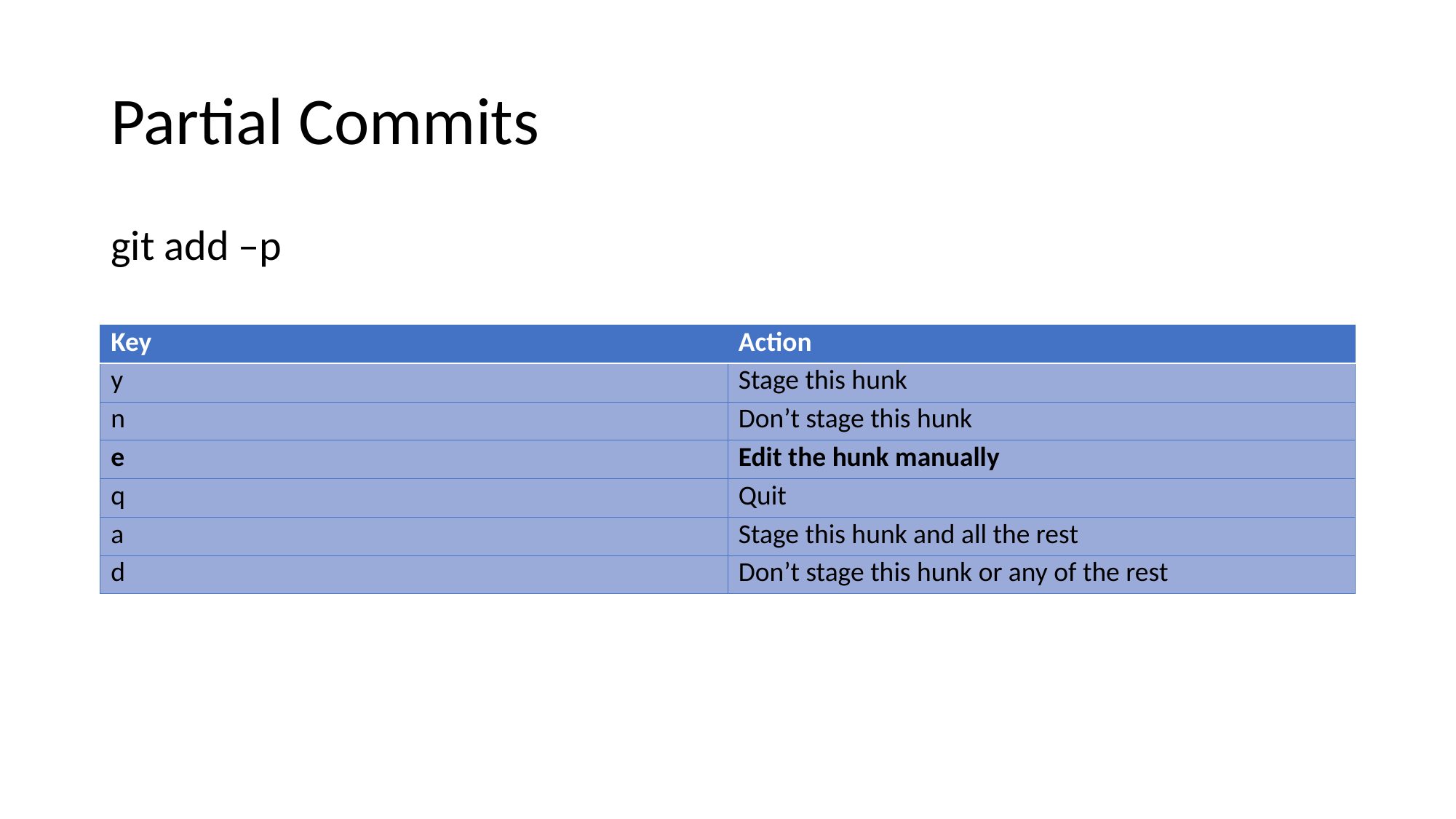

# Partial Commits
git add –p

| Key | Action |
| --- | --- |
| y | Stage this hunk |
| n | Don’t stage this hunk |
| e | Edit the hunk manually |
| q | Quit |
| a | Stage this hunk and all the rest |
| d | Don’t stage this hunk or any of the rest |